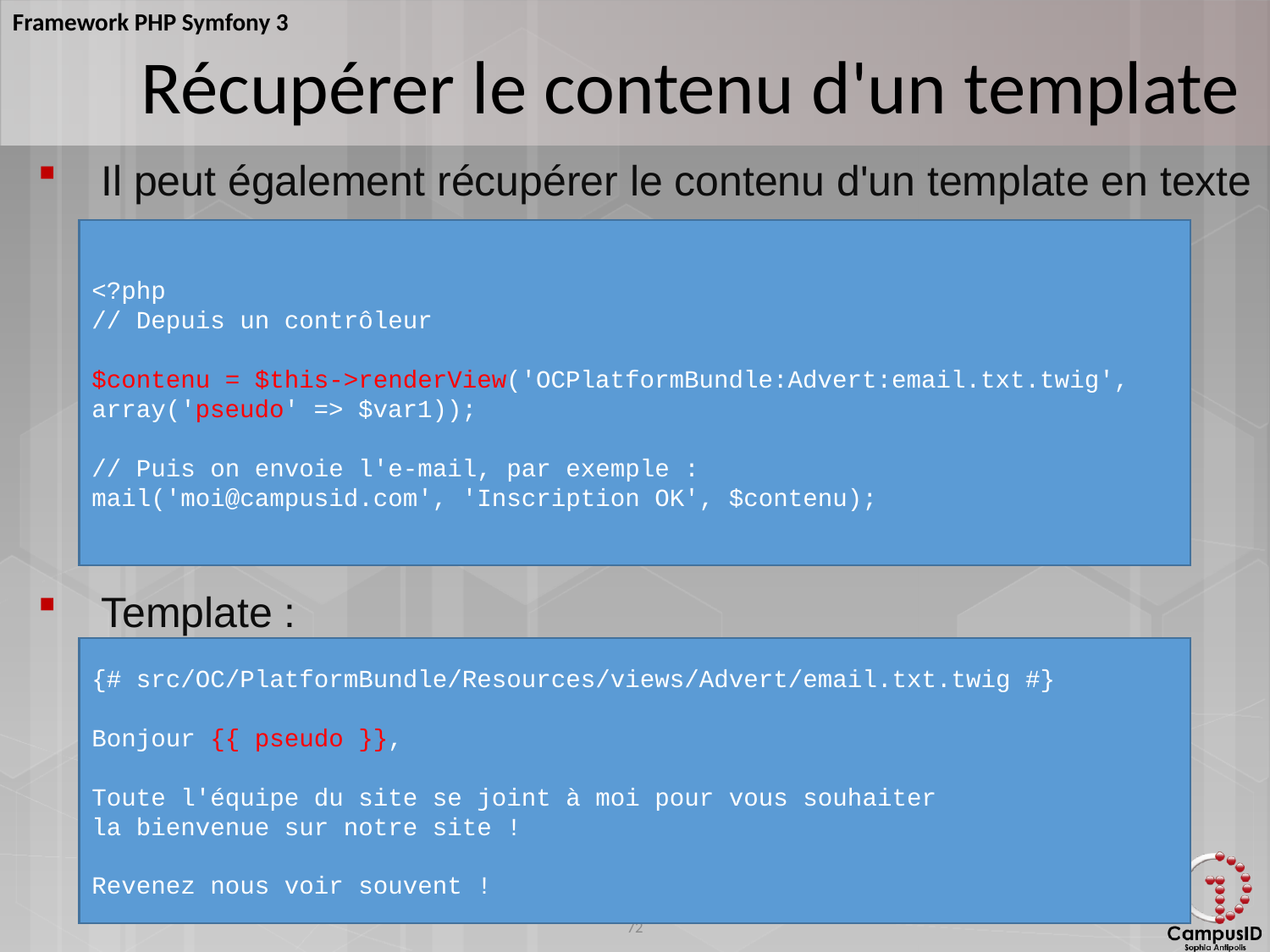

Récupérer le contenu d'un template

Il peut également récupérer le contenu d'un template en texte

Template :
<?php
// Depuis un contrôleur

$contenu = $this->renderView('OCPlatformBundle:Advert:email.txt.twig', array('pseudo' => $var1));

// Puis on envoie l'e-mail, par exemple :
mail('moi@campusid.com', 'Inscription OK', $contenu);
{# src/OC/PlatformBundle/Resources/views/Advert/email.txt.twig #}

Bonjour {{ pseudo }},

Toute l'équipe du site se joint à moi pour vous souhaiter
la bienvenue sur notre site !

Revenez nous voir souvent !